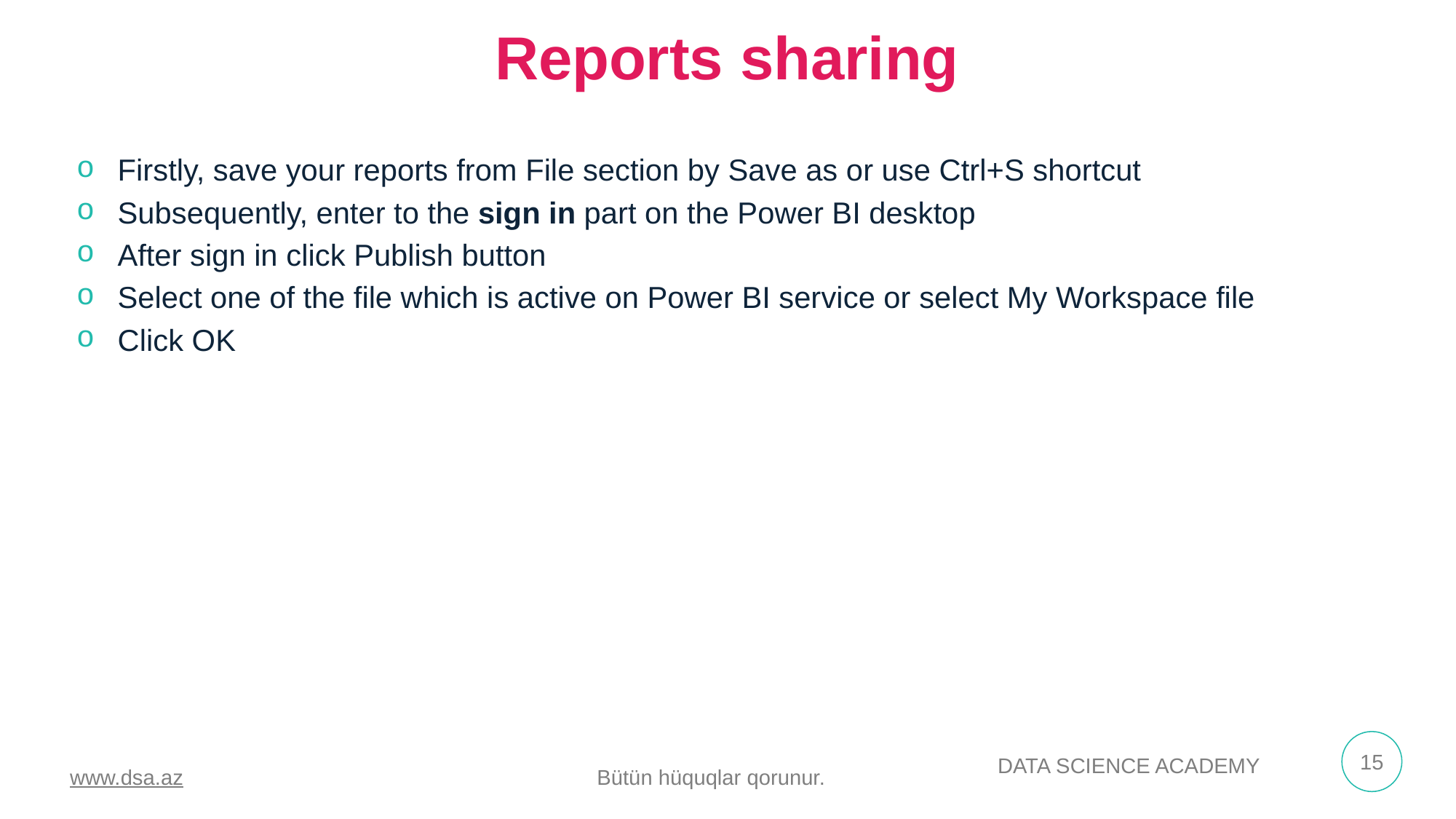

Reports sharing
Firstly, save your reports from File section by Save as or use Ctrl+S shortcut
Subsequently, enter to the sign in part on the Power BI desktop
After sign in click Publish button
Select one of the file which is active on Power BI service or select My Workspace file
Click OK

www.dsa.az                                                                     Bütün hüquqlar qorunur.
15
DATA SCIENCE ACADEMY